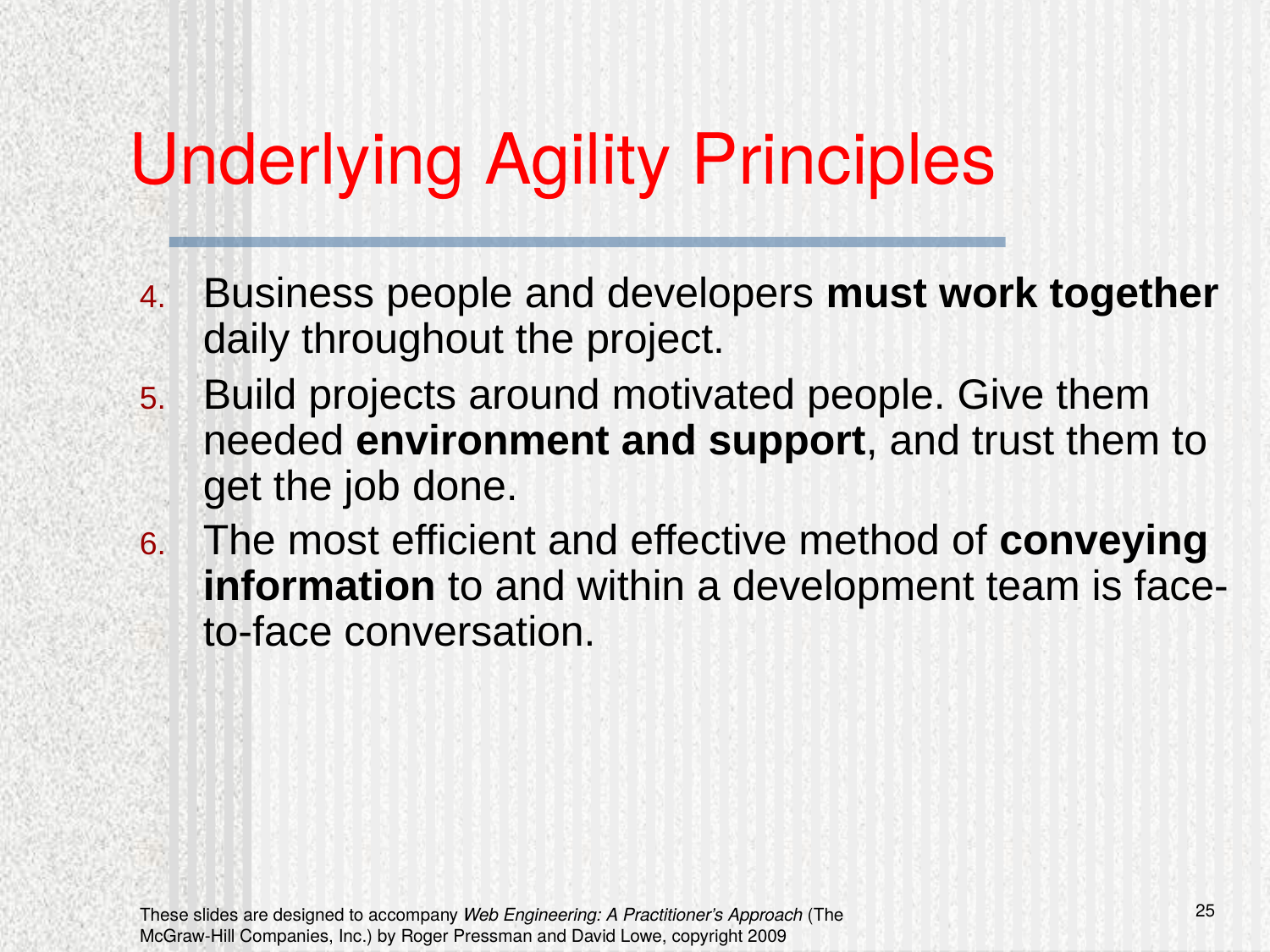

# Underlying Agility Principles
Business people and developers must work together daily throughout the project.
Build projects around motivated people. Give them needed environment and support, and trust them to get the job done.
The most efficient and effective method of conveying information to and within a development team is face-to-face conversation.
25
These slides are designed to accompany Web Engineering: A Practitioner’s Approach (The McGraw-Hill Companies, Inc.) by Roger Pressman and David Lowe, copyright 2009